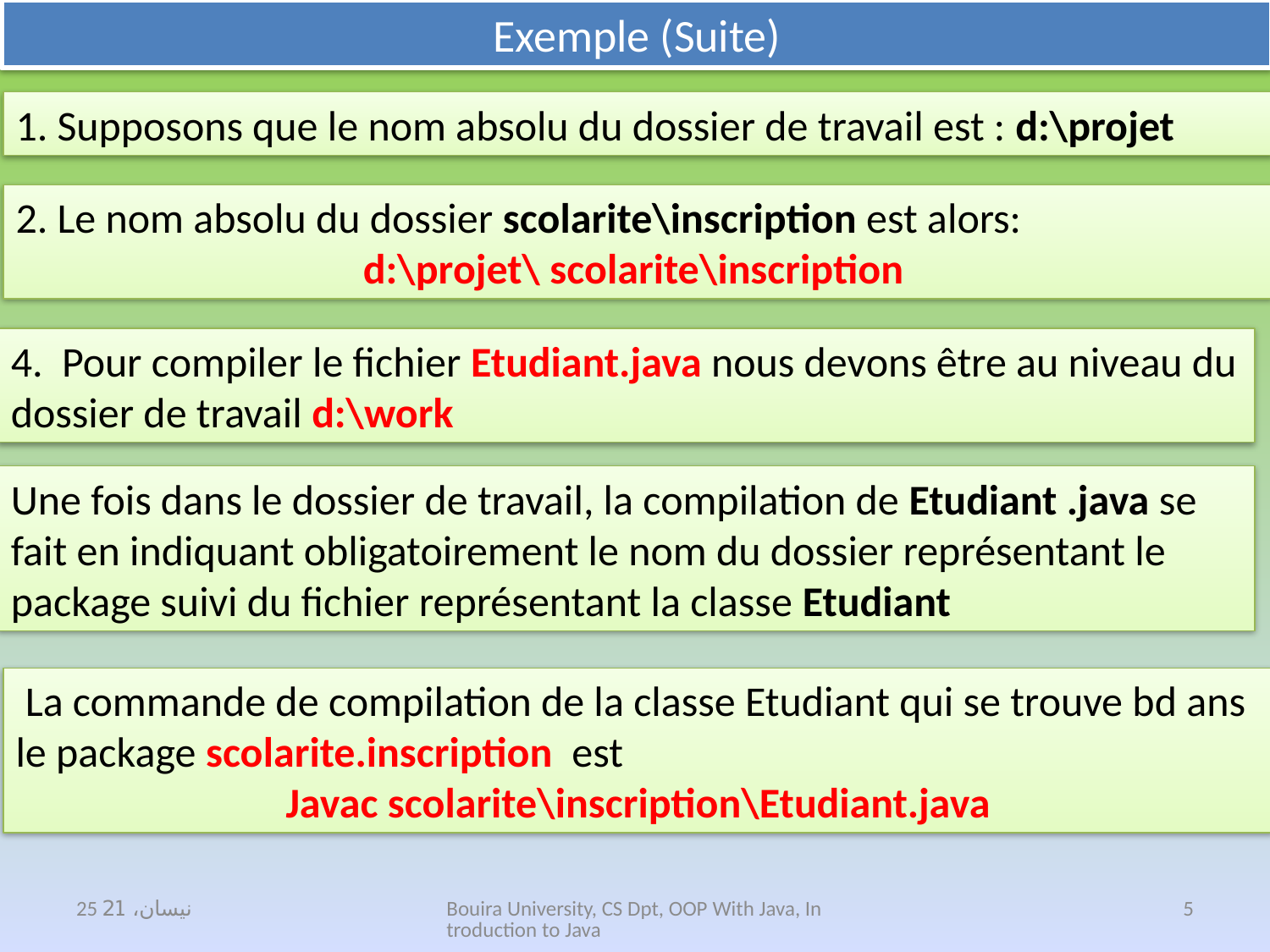

# Exemple (Suite)
1. Supposons que le nom absolu du dossier de travail est : d:\projet
2. Le nom absolu du dossier scolarite\inscription est alors:
d:\projet\ scolarite\inscription
4.  Pour compiler le fichier Etudiant.java nous devons être au niveau du dossier de travail d:\work
Une fois dans le dossier de travail, la compilation de Etudiant .java se fait en indiquant obligatoirement le nom du dossier représentant le package suivi du fichier représentant la classe Etudiant
 La commande de compilation de la classe Etudiant qui se trouve bd ans le package scolarite.inscription  est
Javac scolarite\inscription\Etudiant.java
25 نيسان، 21
Bouira University, CS Dpt, OOP With Java, Introduction to Java
5